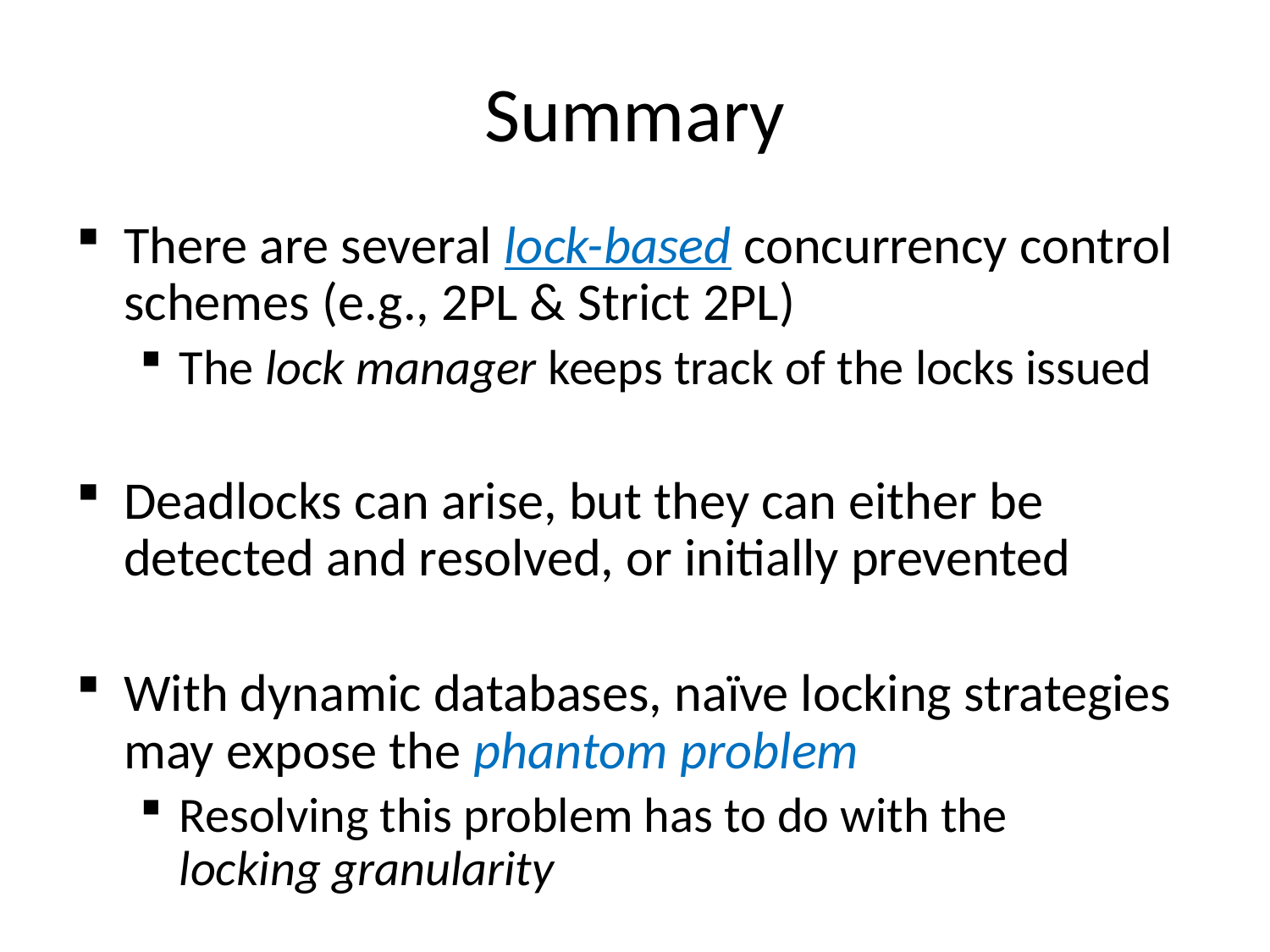

# Summary
There are several lock-based concurrency control schemes (e.g., 2PL & Strict 2PL)
The lock manager keeps track of the locks issued

Deadlocks can arise, but they can either be detected and resolved, or initially prevented

With dynamic databases, naïve locking strategies may expose the phantom problem
Resolving this problem has to do with the
locking granularity